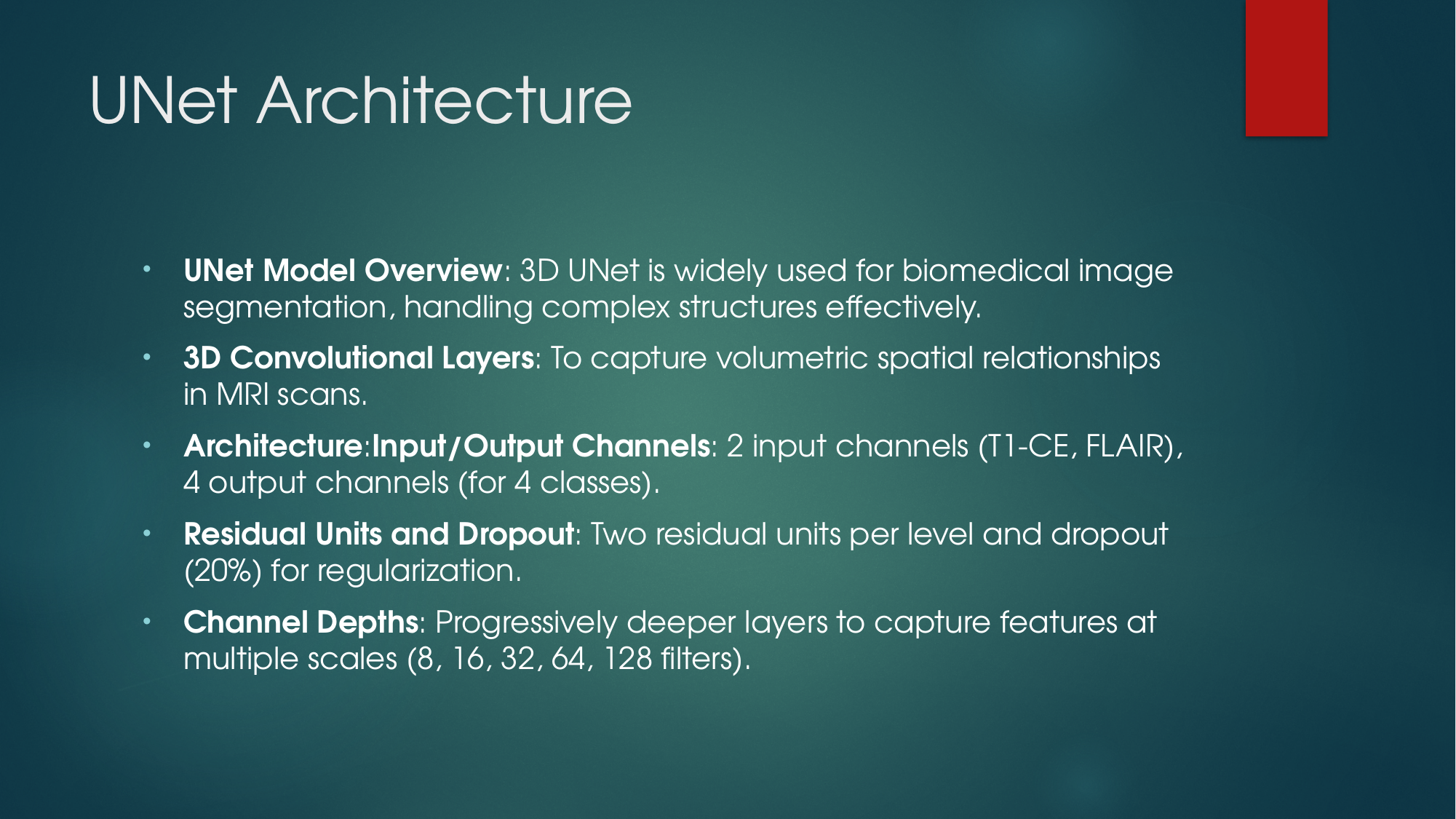

# UNet Architecture
UNet Model Overview: 3D UNet is widely used for biomedical image segmentation, handling complex structures effectively.
3D Convolutional Layers: To capture volumetric spatial relationships in MRI scans.
Architecture:Input/Output Channels: 2 input channels (T1-CE, FLAIR), 4 output channels (for 4 classes).
Residual Units and Dropout: Two residual units per level and dropout (20%) for regularization.
Channel Depths: Progressively deeper layers to capture features at multiple scales (8, 16, 32, 64, 128 filters).